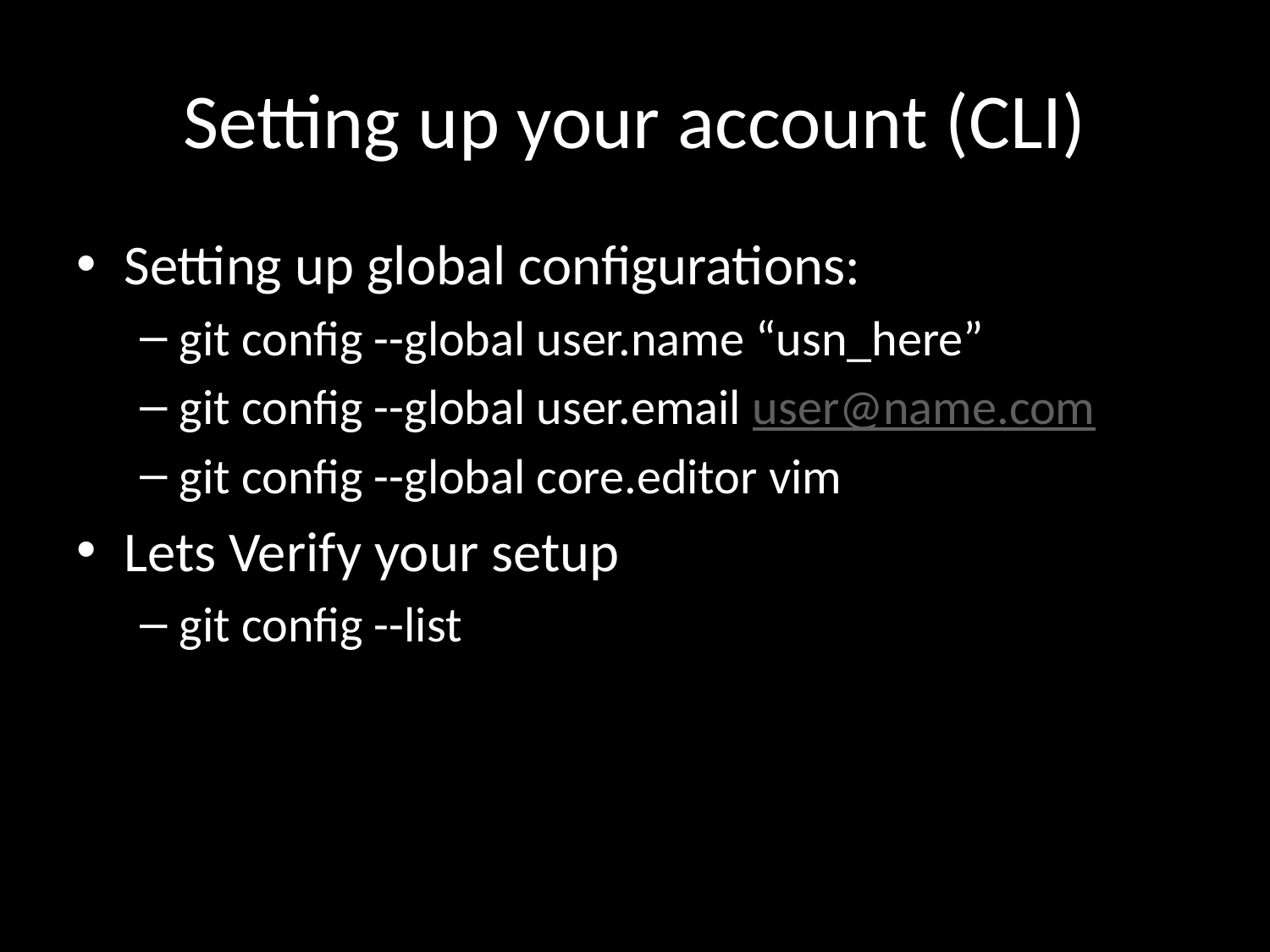

# Setting up your account (CLI)
Setting up global configurations:
git config --global user.name “usn_here”
git config --global user.email user@name.com
git config --global core.editor vim
Lets Verify your setup
git config --list